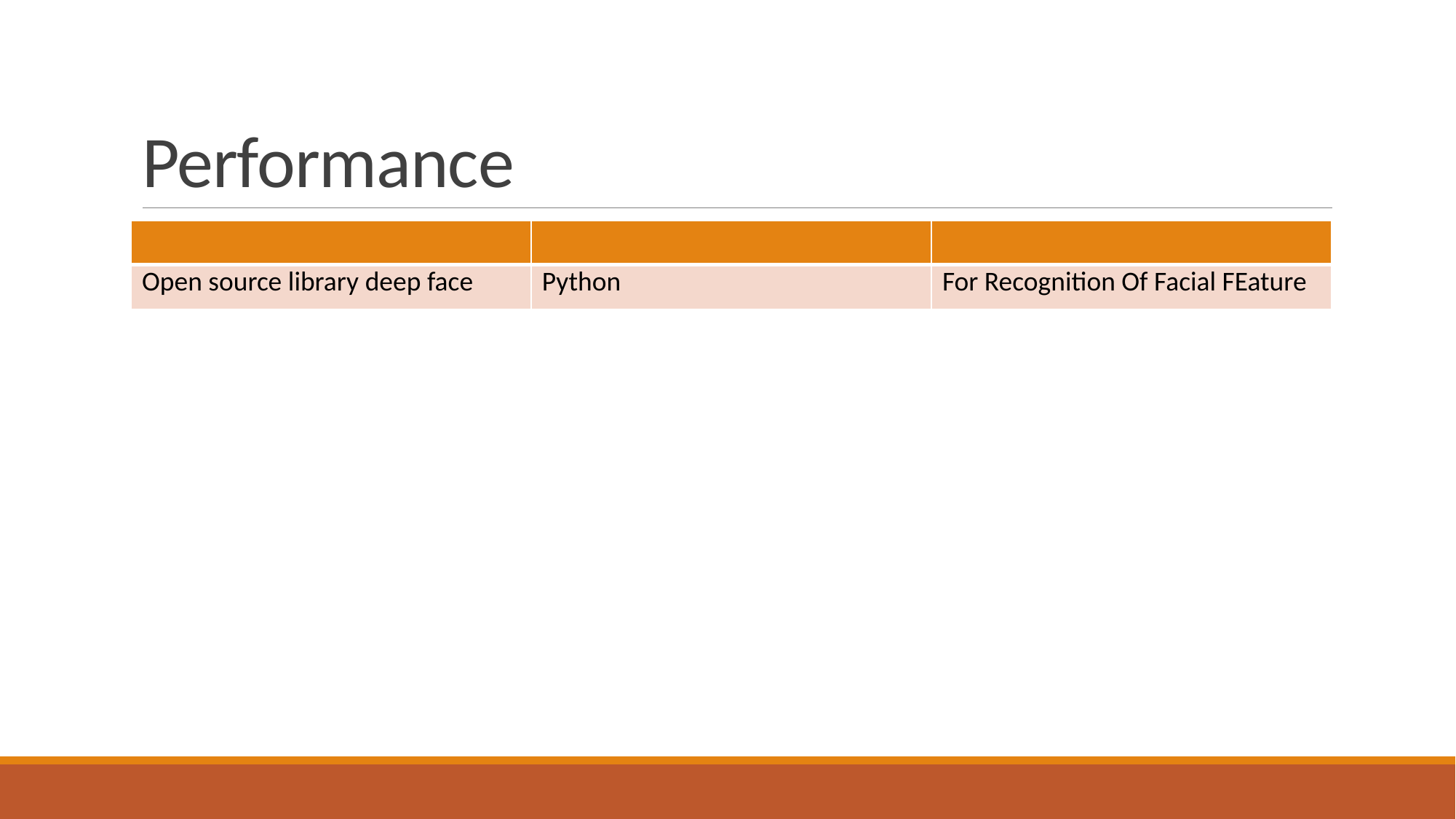

# Performance
|  |  |  |
| --- | --- | --- |
| Open source library deep face | Python | For Recognition Of Facial FEature |